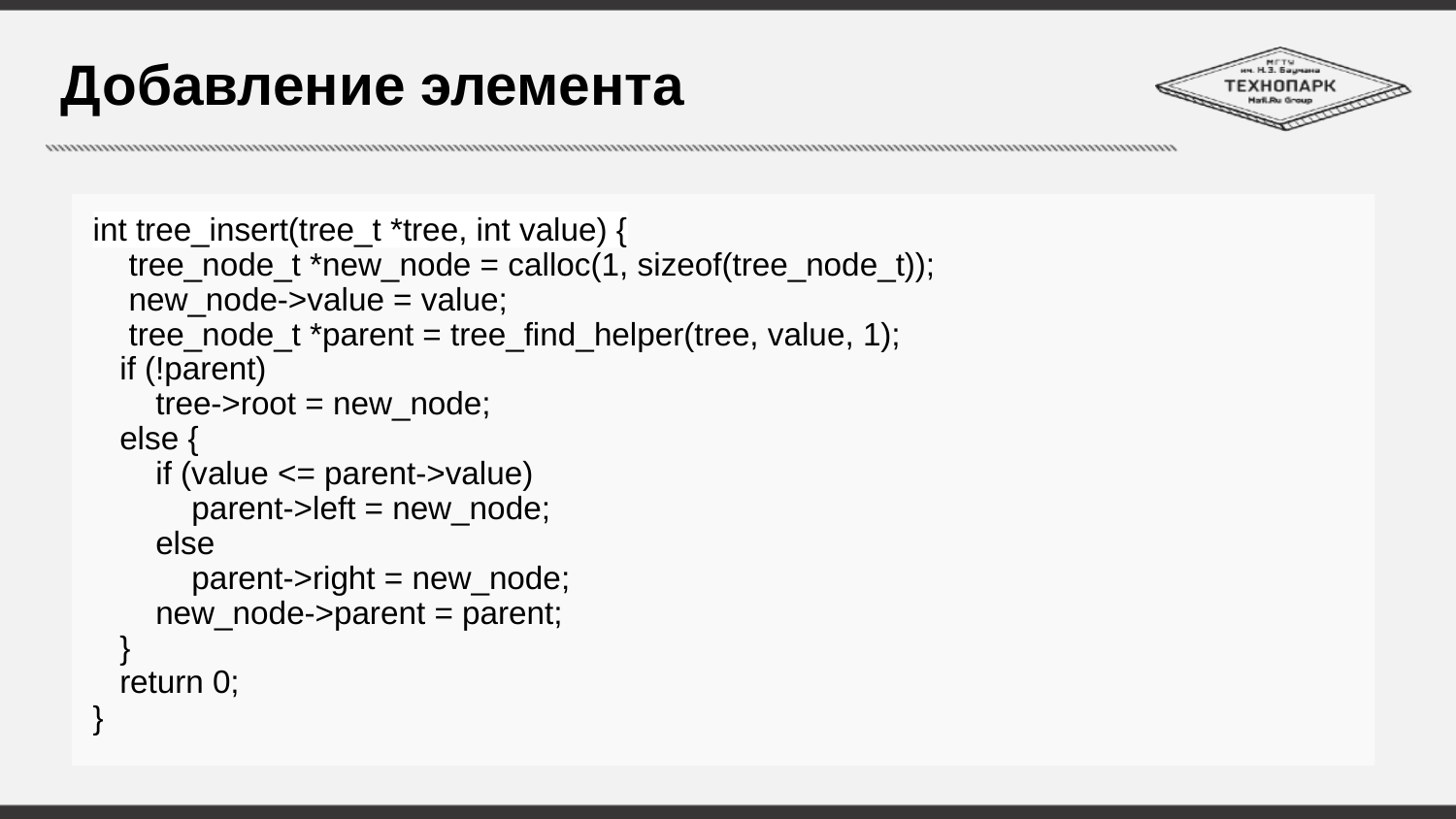

# Добавление элемента
int tree_insert(tree_t *tree, int value) {
    tree_node_t *new_node = calloc(1, sizeof(tree_node_t));
    new_node->value = value;
    tree_node_t *parent = tree_find_helper(tree, value, 1);
   if (!parent)
       tree->root = new_node;
   else {
       if (value <= parent->value)
           parent->left = new_node;
       else
           parent->right = new_node;
       new_node->parent = parent;
   }
   return 0;
}